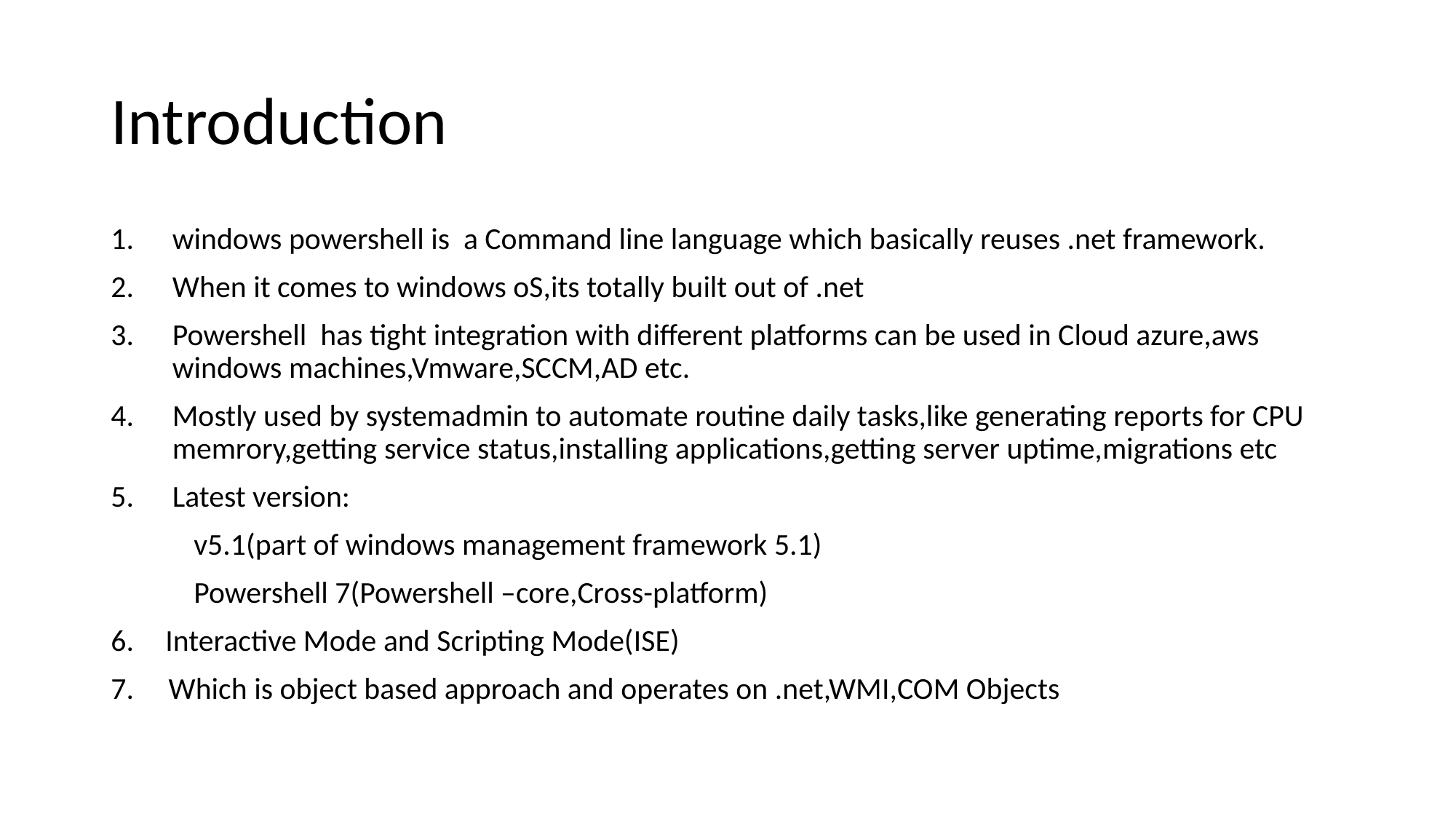

# Introduction
windows powershell is  a Command line language which basically reuses .net framework.
When it comes to windows oS,its totally built out of .net
Powershell  has tight integration with different platforms can be used in Cloud azure,aws      windows machines,Vmware,SCCM,AD etc.
Mostly used by systemadmin to automate routine daily tasks,like generating reports for CPU    memrory,getting service status,installing applications,getting server uptime,migrations etc
Latest version:
            v5.1(part of windows management framework 5.1)
            Powershell 7(Powershell –core,Cross-platform)
Interactive Mode and Scripting Mode(ISE)
7.     Which is object based approach and operates on .net,WMI,COM Objects